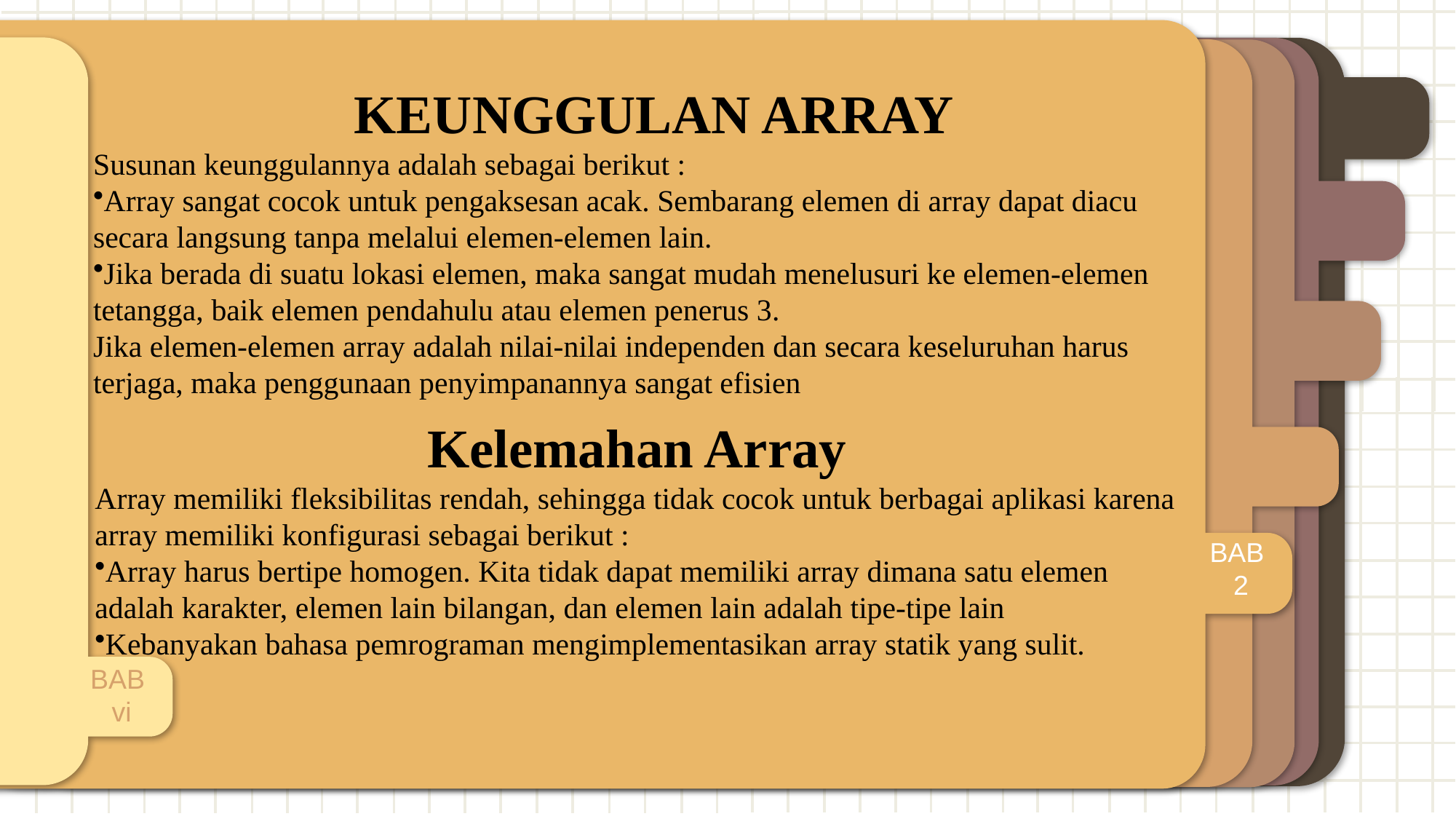

BAB
2

BAB
vi

 KEUNGGULAN ARRAY
Susunan keunggulannya adalah sebagai berikut :
Array sangat cocok untuk pengaksesan acak. Sembarang elemen di array dapat diacu secara langsung tanpa melalui elemen-elemen lain.
Jika berada di suatu lokasi elemen, maka sangat mudah menelusuri ke elemen-elemen tetangga, baik elemen pendahulu atau elemen penerus 3.
Jika elemen-elemen array adalah nilai-nilai independen dan secara keseluruhan harus terjaga, maka penggunaan penyimpanannya sangat efisien
Kelemahan Array
Array memiliki fleksibilitas rendah, sehingga tidak cocok untuk berbagai aplikasi karena array memiliki konfigurasi sebagai berikut :
Array harus bertipe homogen. Kita tidak dapat memiliki array dimana satu elemen adalah karakter, elemen lain bilangan, dan elemen lain adalah tipe-tipe lain
Kebanyakan bahasa pemrograman mengimplementasikan array statik yang sulit.